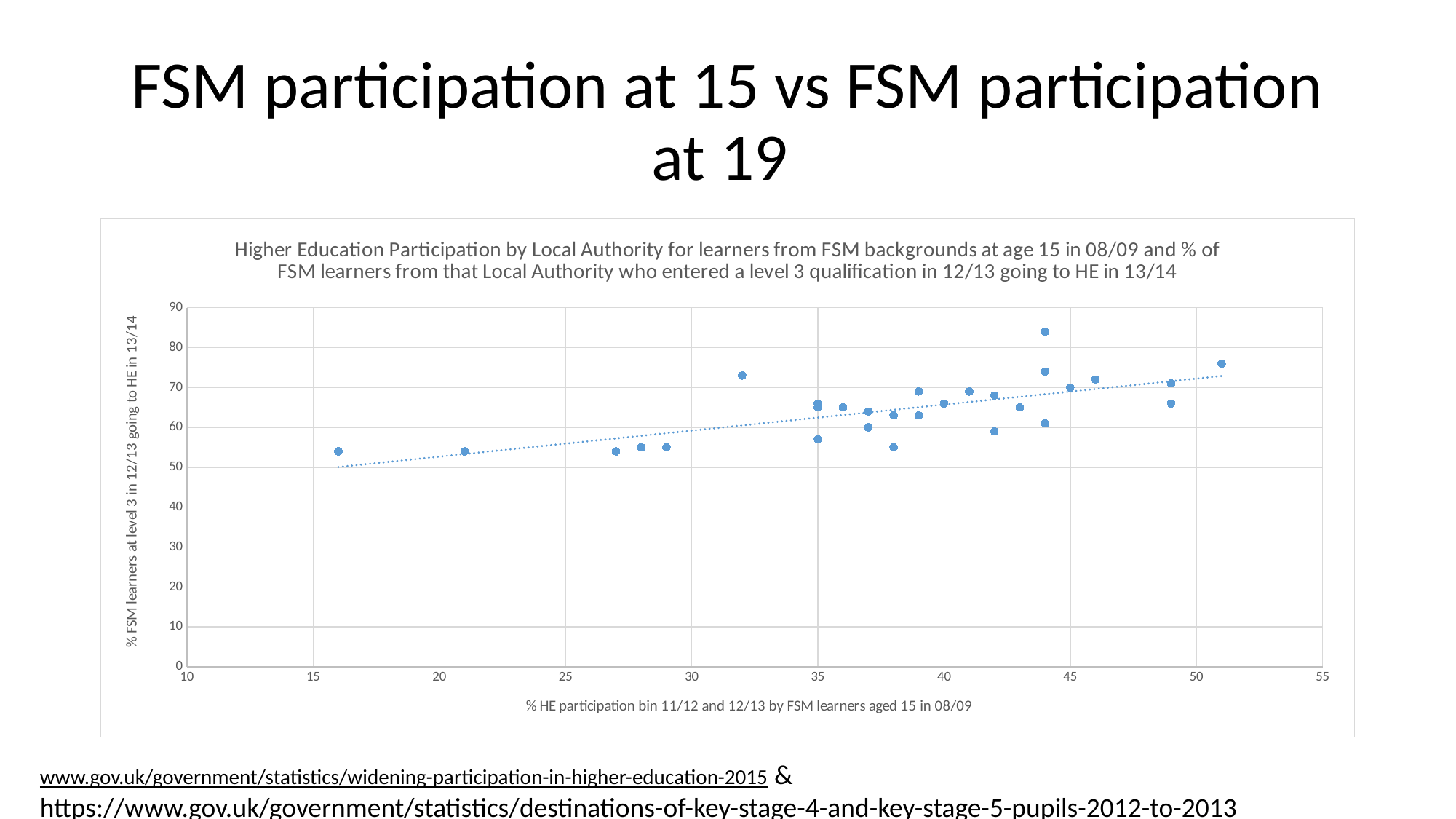

# FSM participation at 15 vs FSM participation at 19

### Chart: Higher Education Participation by Local Authority for learners from FSM backgrounds at age 15 in 08/09 and % of FSM learners from that Local Authority who entered a level 3 qualification in 12/13 going to HE in 13/14

| Category | % of FSM Learners who entered an A Level or other level 4 qualification in 12/13 going to UK HE in 13/14 |
|---|---|
www.gov.uk/government/statistics/widening-participation-in-higher-education-2015 & https://www.gov.uk/government/statistics/destinations-of-key-stage-4-and-key-stage-5-pupils-2012-to-2013